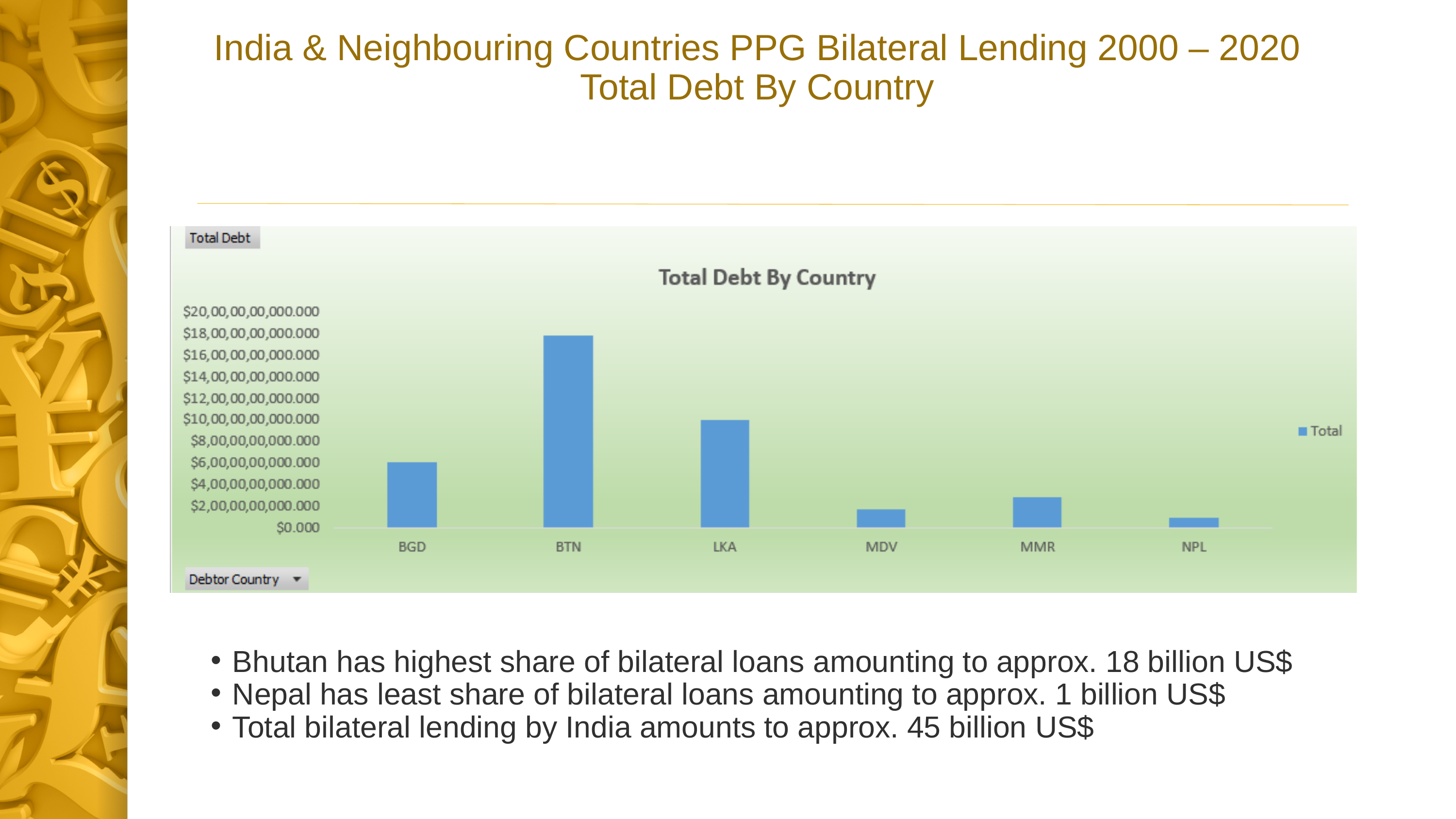

India & Neighbouring Countries PPG Bilateral Lending 2000 – 2020
Total Debt By Country

Bhutan has highest share of bilateral loans amounting to approx. 18 billion US$
Nepal has least share of bilateral loans amounting to approx. 1 billion US$
Total bilateral lending by India amounts to approx. 45 billion US$